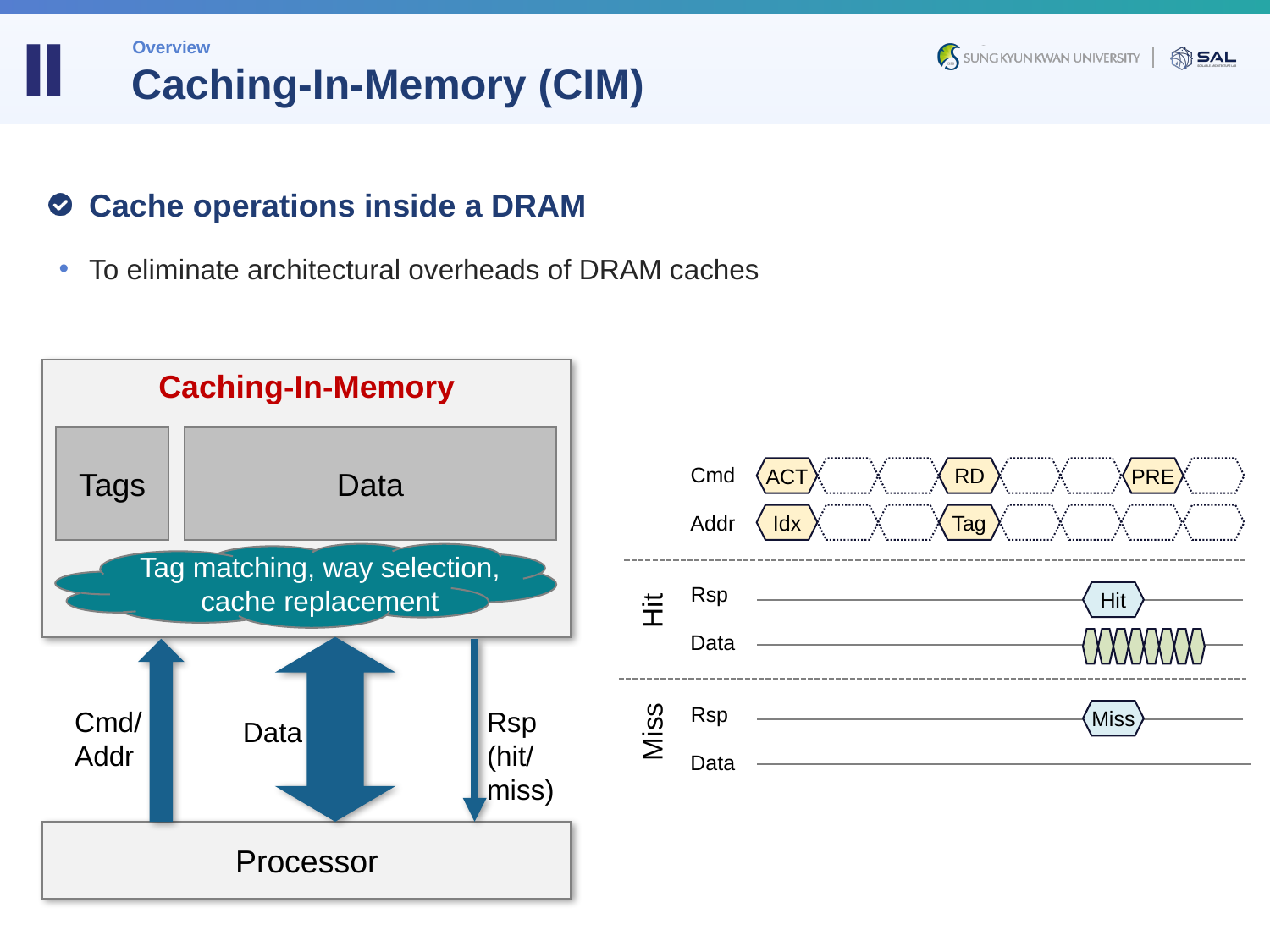

Ⅱ
Overview
# Caching-In-Memory (CIM)
Cache operations inside a DRAM
To eliminate architectural overheads of DRAM caches
Caching-In-Memory
Tags
Data
Cmd
RD
ACT

PRE

Addr
Idx

Tag

Tag matching, way selection,
cache replacement

Rsp
Hit
Hit
Data

Rsp
Rsp
(hit/miss)
Cmd/
Addr
Miss
Data
Miss
Data
Processor